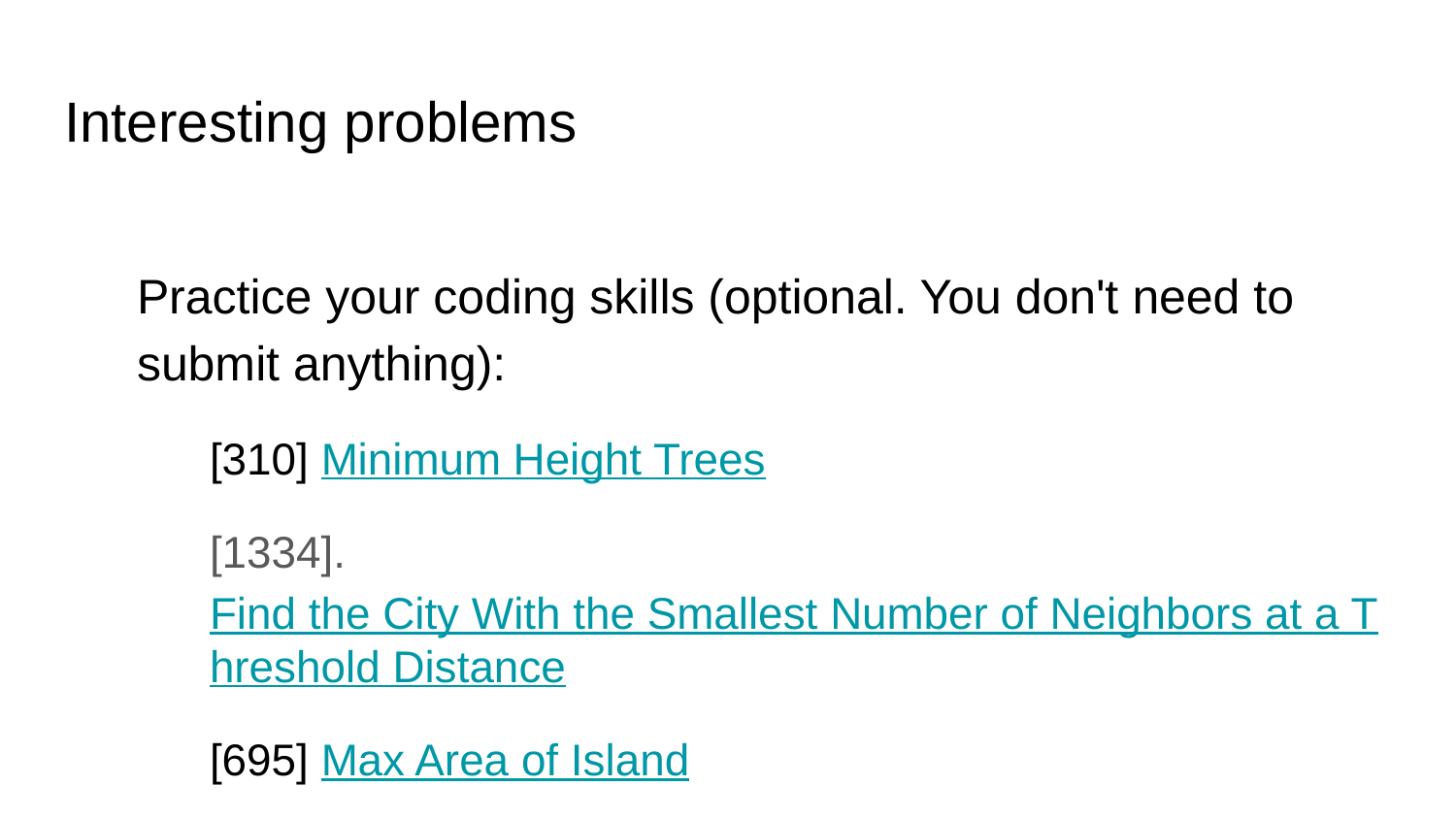

# Interesting problems

Practice your coding skills (optional. You don't need to submit anything):
[310] Minimum Height Trees
[1334]. Find the City With the Smallest Number of Neighbors at a Threshold Distance
[695] Max Area of Island